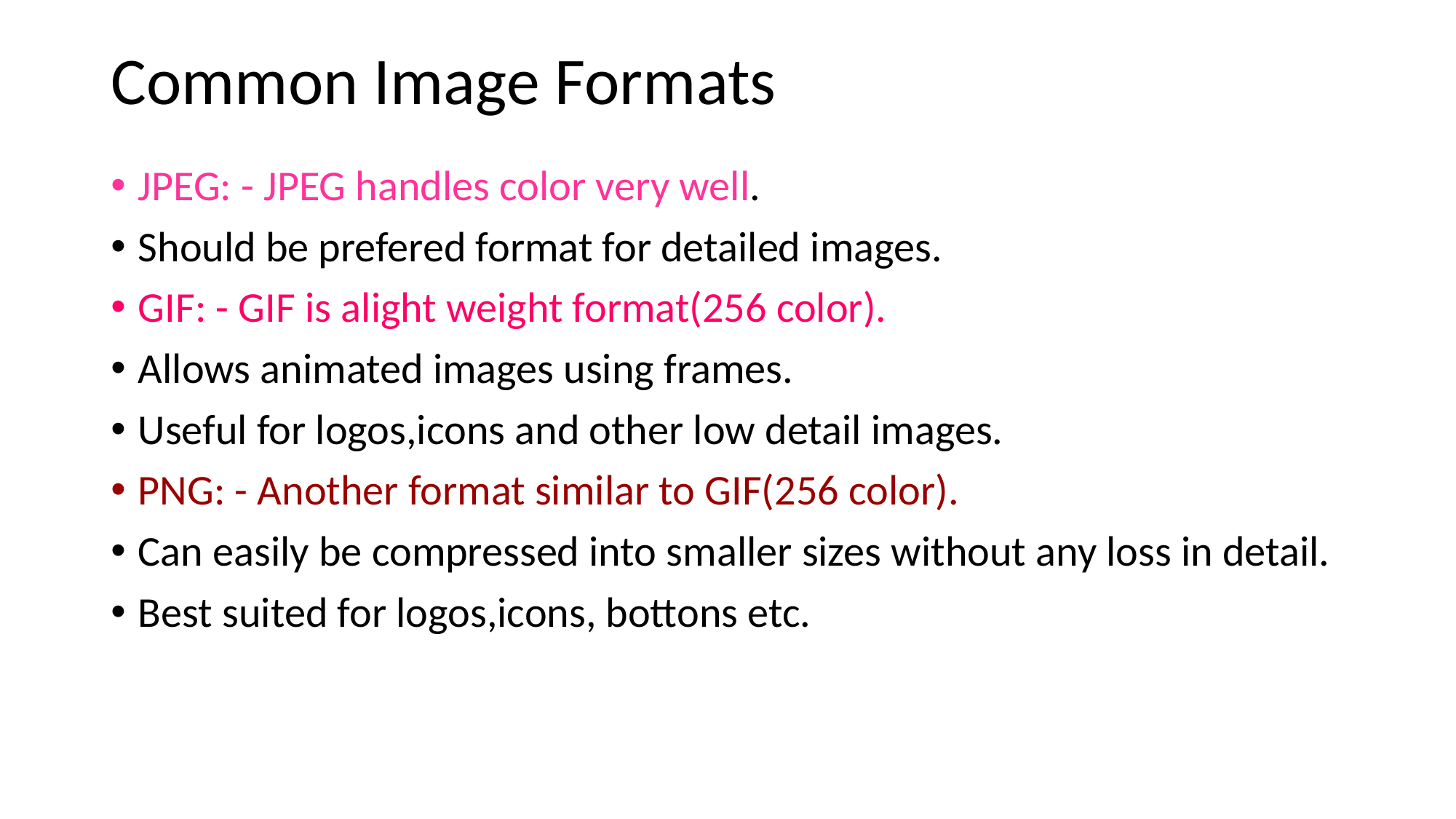

# Common Image Formats
JPEG: - JPEG handles color very well.
Should be prefered format for detailed images.
GIF: - GIF is alight weight format(256 color).
Allows animated images using frames.
Useful for logos,icons and other low detail images.
PNG: - Another format similar to GIF(256 color).
Can easily be compressed into smaller sizes without any loss in detail.
Best suited for logos,icons, bottons etc.